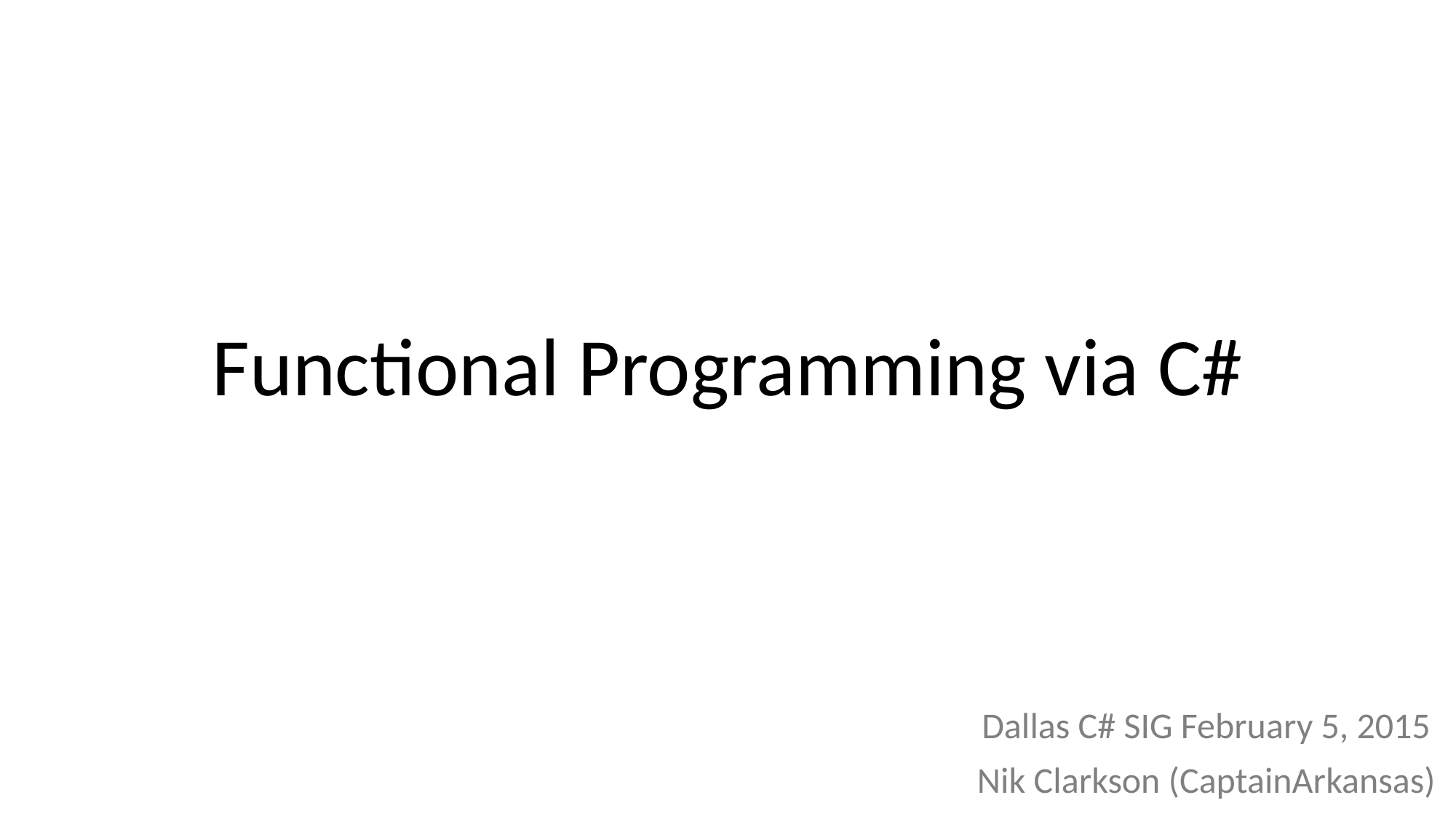

# Functional Programming via C#
Dallas C# SIG February 5, 2015
Nik Clarkson (CaptainArkansas)